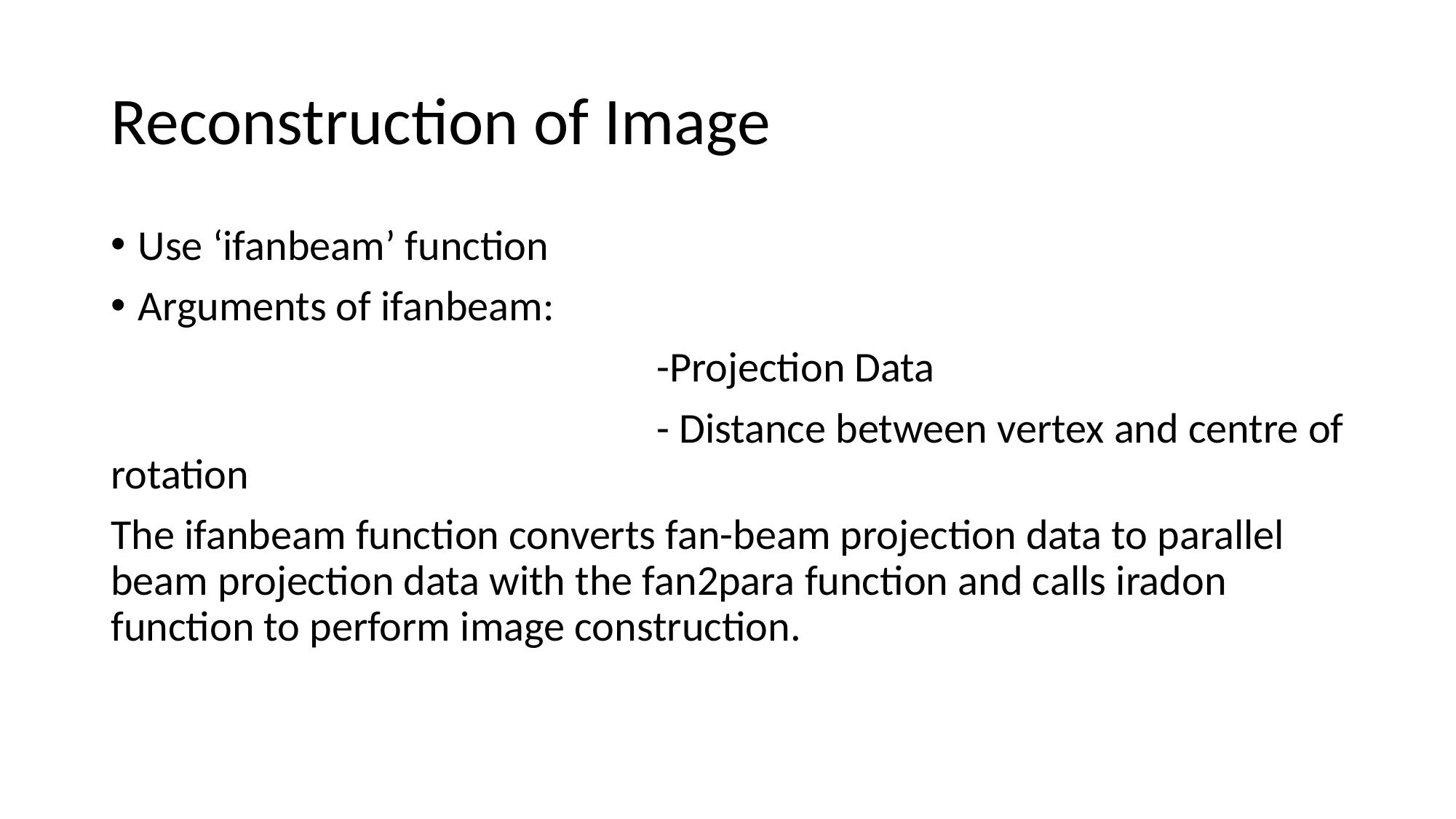

# Reconstruction of Image
Use ‘ifanbeam’ function
Arguments of ifanbeam:
					-Projection Data
					- Distance between vertex and centre of rotation
The ifanbeam function converts fan-beam projection data to parallel beam projection data with the fan2para function and calls iradon function to perform image construction.